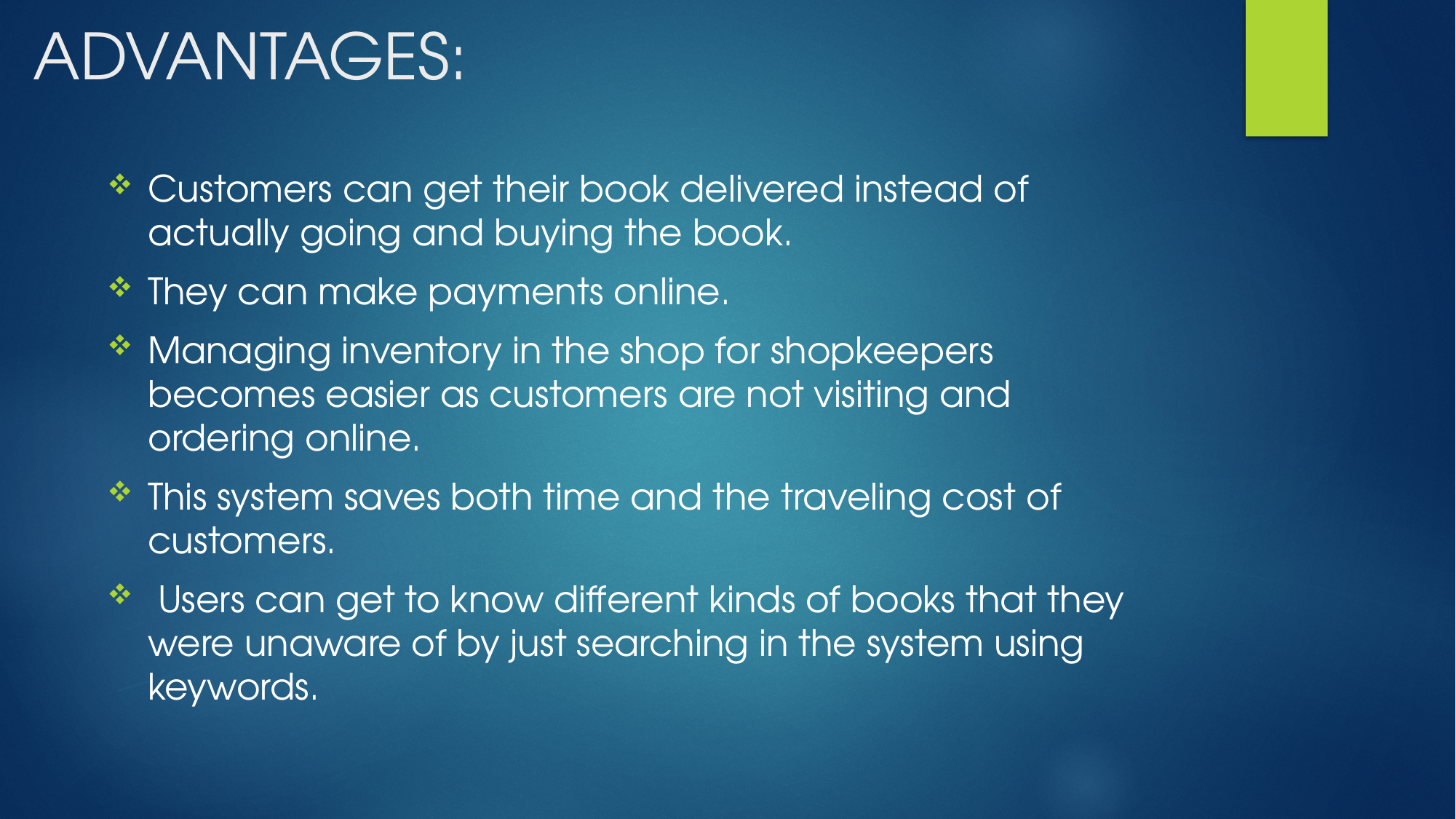

# ADVANTAGES:
Customers can get their book delivered instead of actually going and buying the book.
They can make payments online.
Managing inventory in the shop for shopkeepers becomes easier as customers are not visiting and ordering online.
This system saves both time and the traveling cost of customers.
 Users can get to know different kinds of books that they were unaware of by just searching in the system using keywords.